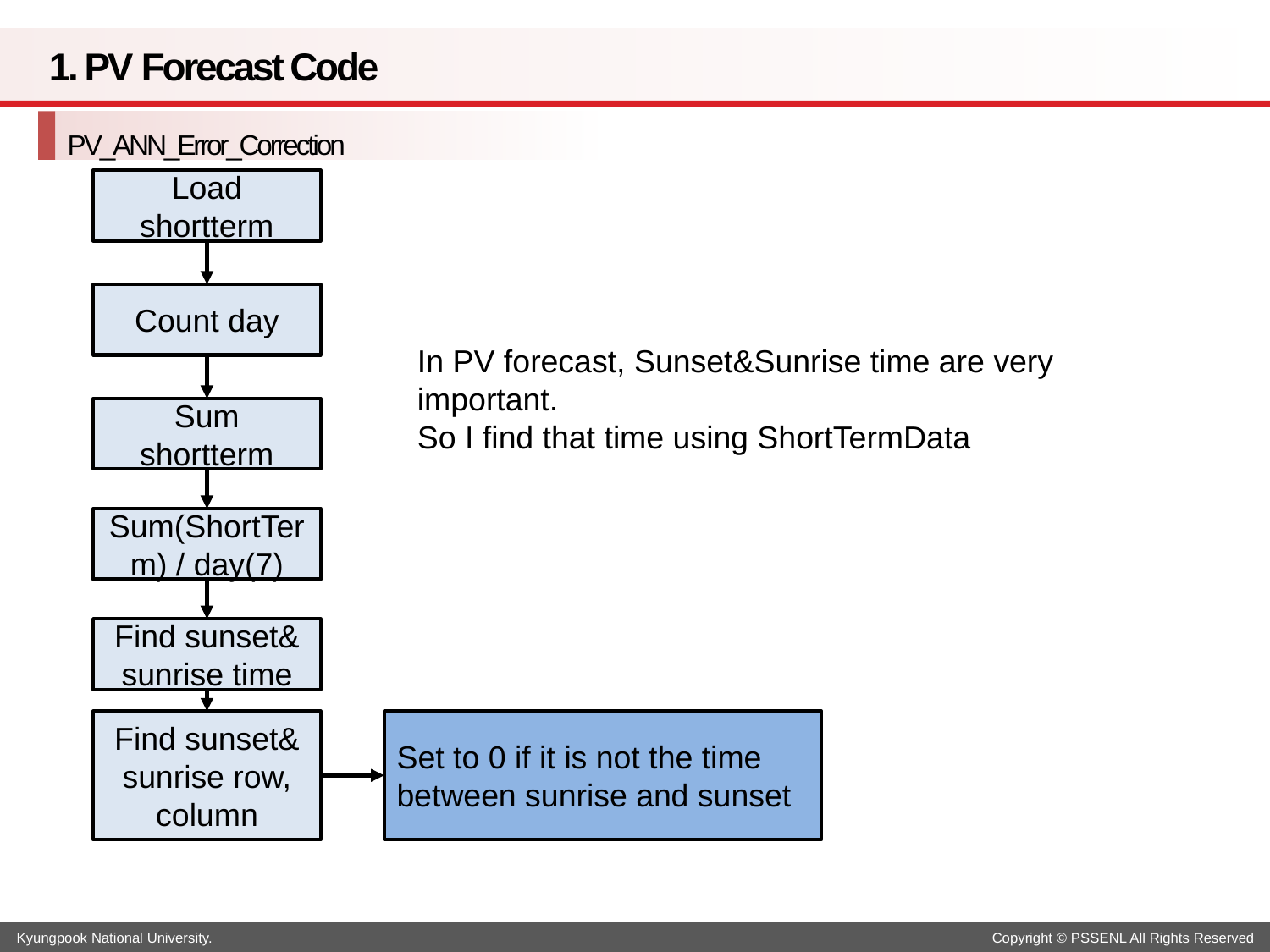

# 1. PV Forecast Code

PV_ANN_Error_Correction
Load shortterm
Count day
In PV forecast, Sunset&Sunrise time are very important.
So I find that time using ShortTermData
Sum shortterm
Sum(ShortTerm) / day(7)
Find sunset& sunrise time
Find sunset& sunrise row, column
Set to 0 if it is not the time between sunrise and sunset